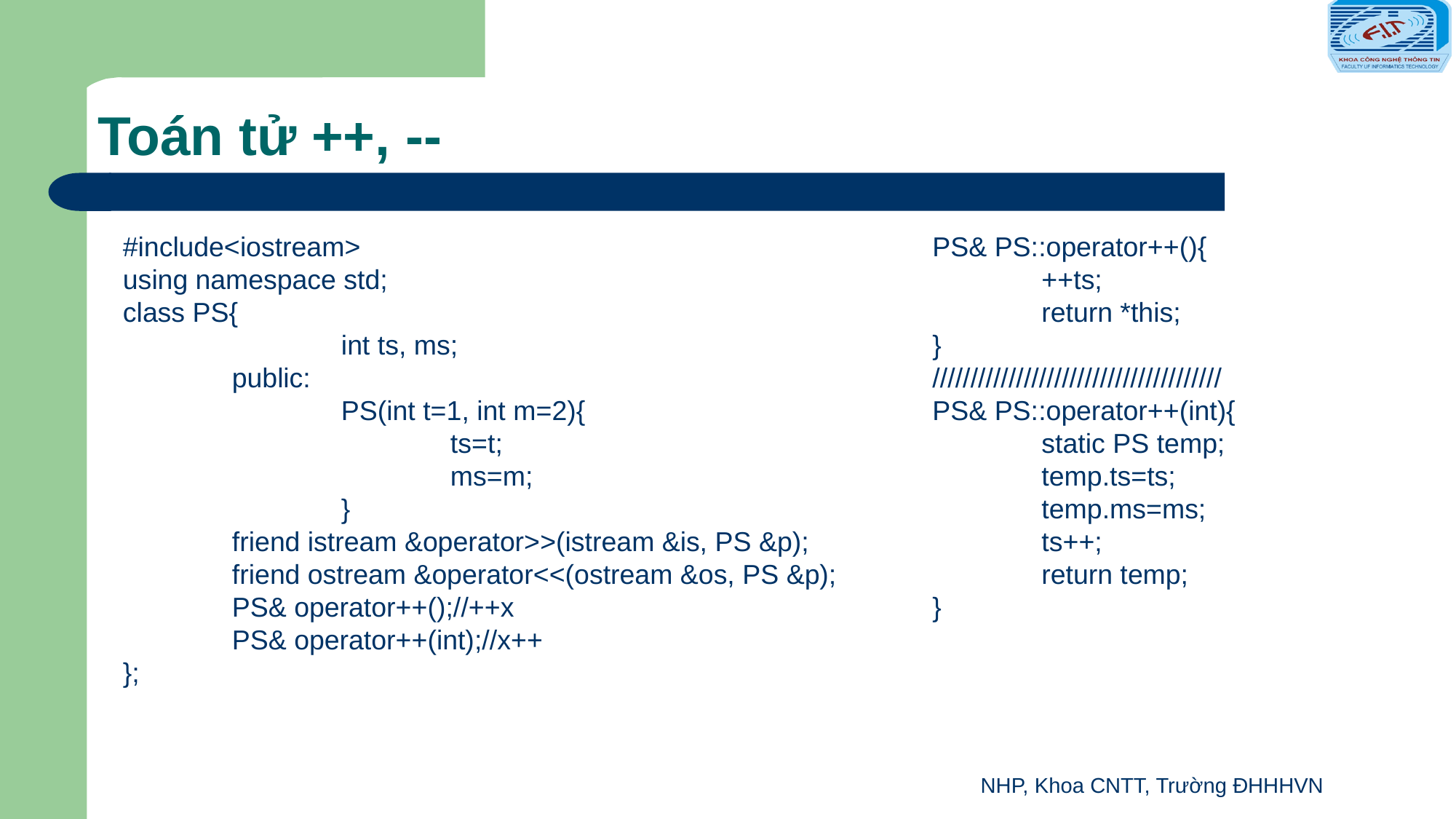

# Toán tử ++, --
#include<iostream>
using namespace std;
class PS{
		int ts, ms;
	public:
		PS(int t=1, int m=2){
			ts=t;
			ms=m;
		}
	friend istream &operator>>(istream &is, PS &p);
	friend ostream &operator<<(ostream &os, PS &p);
	PS& operator++();//++x
	PS& operator++(int);//x++
};
PS& PS::operator++(){
	++ts;
	return *this;
}
//////////////////////////////////////
PS& PS::operator++(int){
	static PS temp;
	temp.ts=ts;
	temp.ms=ms;
	ts++;
	return temp;
}
NHP, Khoa CNTT, Trường ĐHHHVN